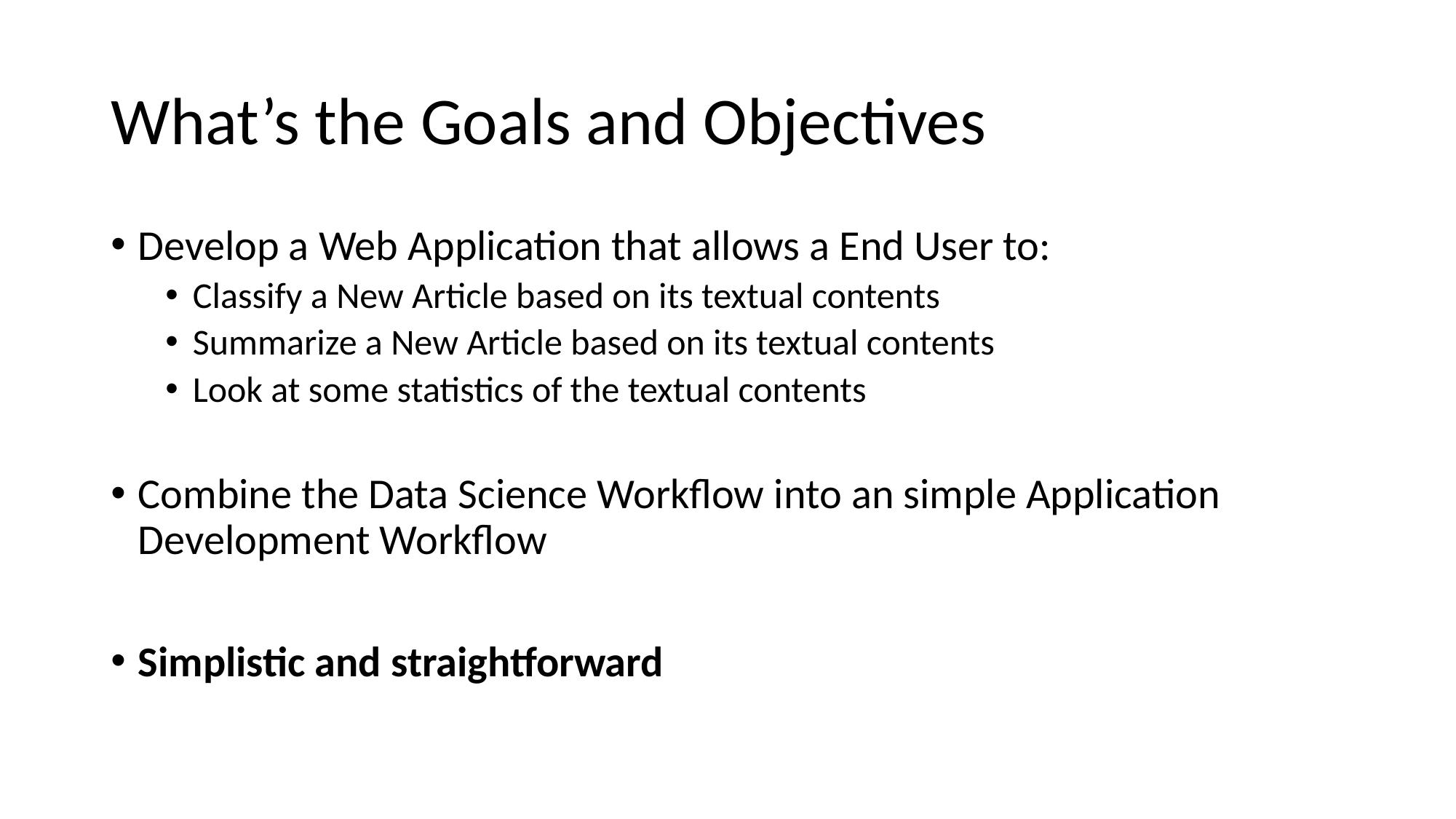

# What’s the Goals and Objectives
Develop a Web Application that allows a End User to:
Classify a New Article based on its textual contents
Summarize a New Article based on its textual contents
Look at some statistics of the textual contents

Combine the Data Science Workflow into an simple Application Development Workflow

Simplistic and straightforward